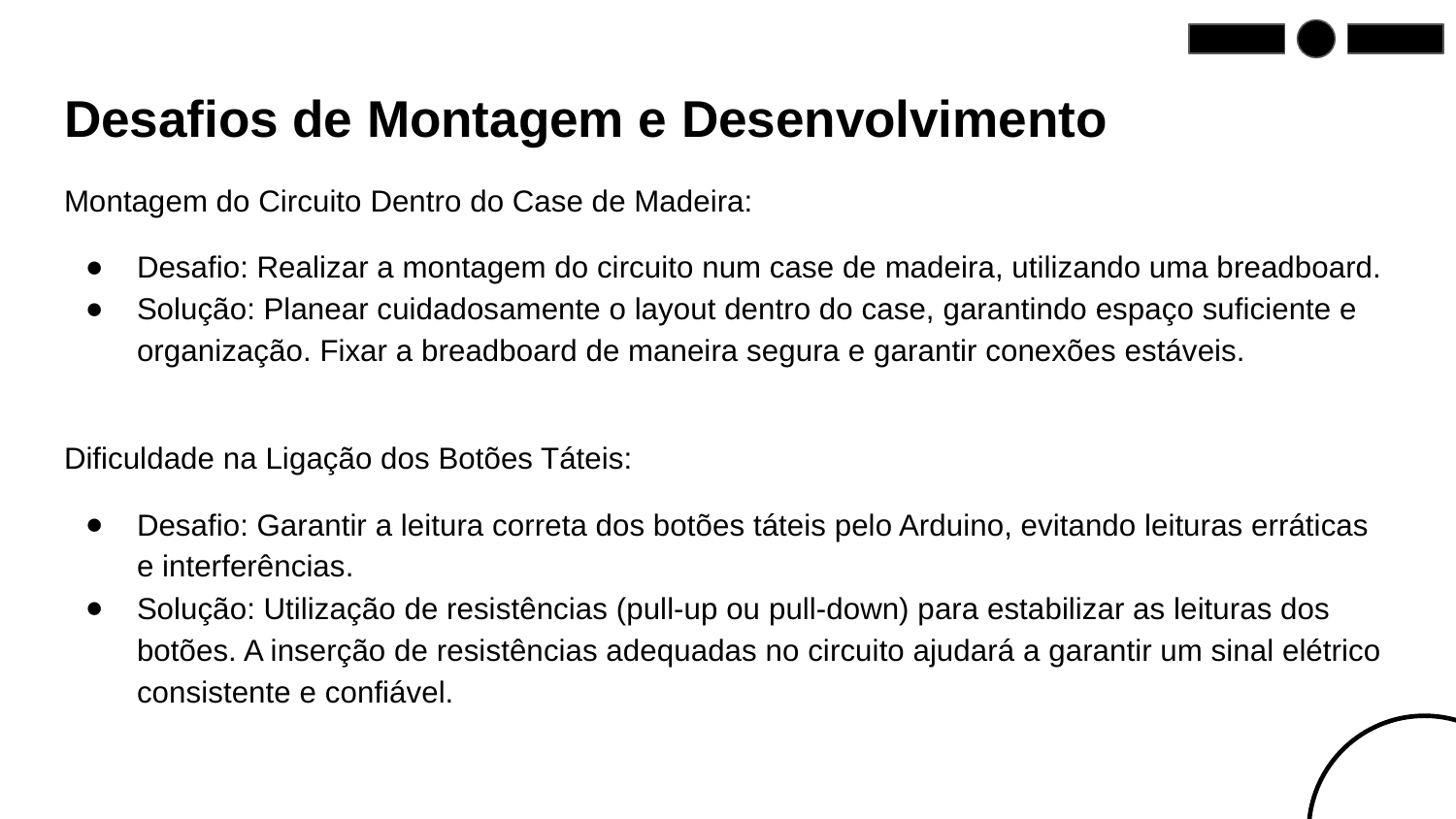

# Desafios de Montagem e Desenvolvimento

Montagem do Circuito Dentro do Case de Madeira:
Desafio: Realizar a montagem do circuito num case de madeira, utilizando uma breadboard.
Solução: Planear cuidadosamente o layout dentro do case, garantindo espaço suficiente e organização. Fixar a breadboard de maneira segura e garantir conexões estáveis.
Dificuldade na Ligação dos Botões Táteis:
Desafio: Garantir a leitura correta dos botões táteis pelo Arduino, evitando leituras erráticas e interferências.
Solução: Utilização de resistências (pull-up ou pull-down) para estabilizar as leituras dos botões. A inserção de resistências adequadas no circuito ajudará a garantir um sinal elétrico consistente e confiável.